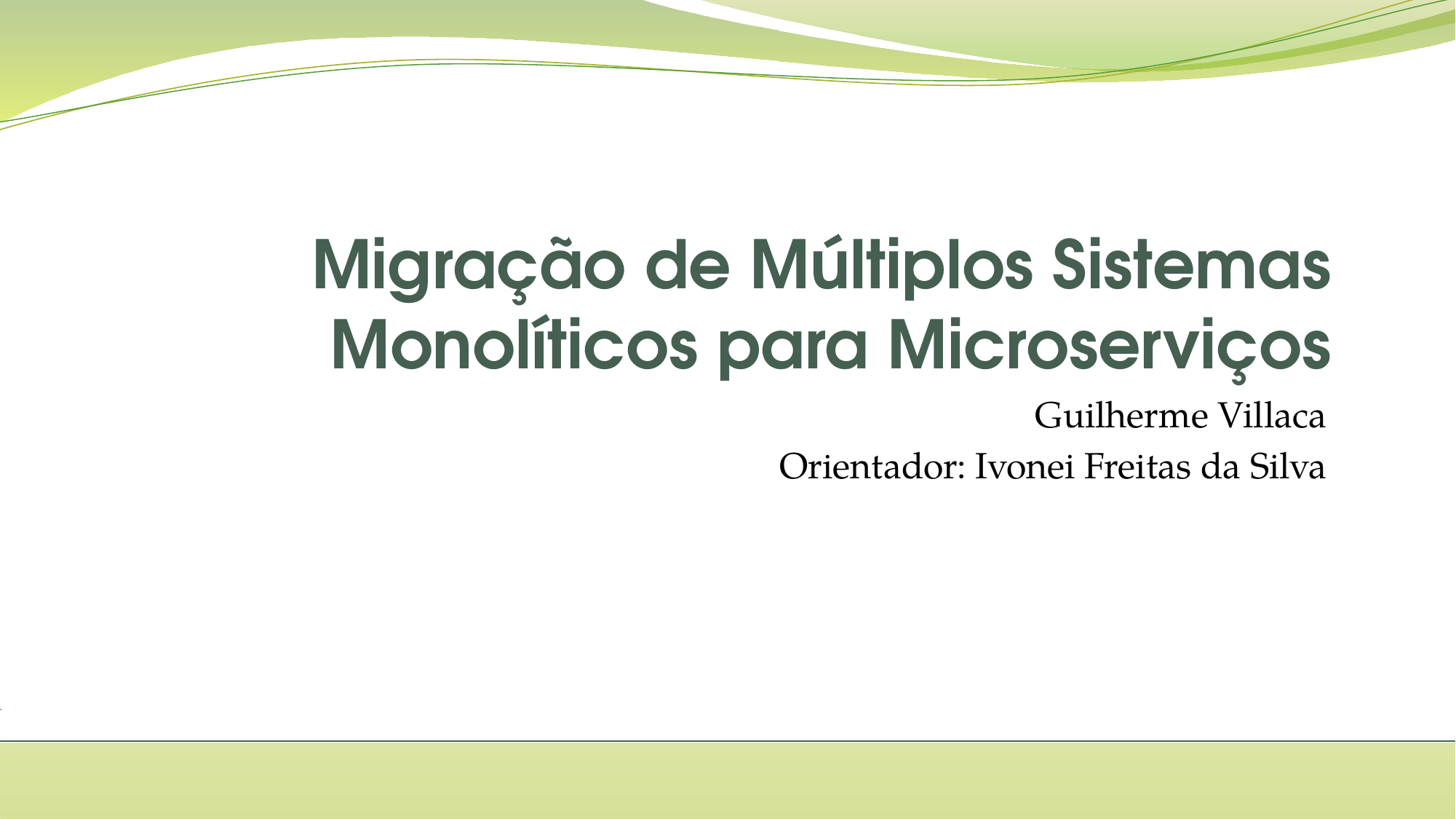

# Migração de Múltiplos Sistemas Monolíticos para Microserviços
Guilherme Villaca
Orientador: Ivonei Freitas da Silva